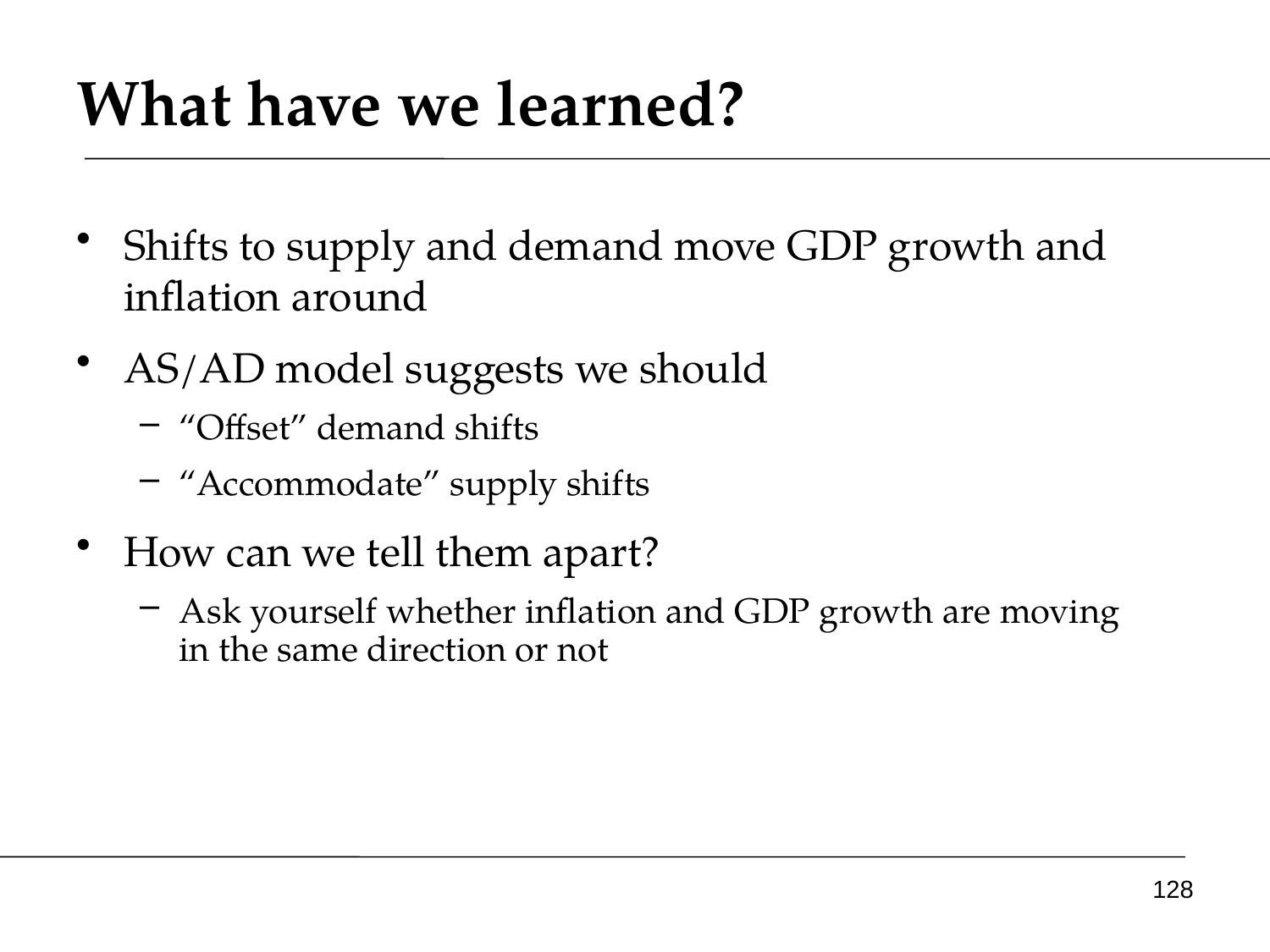

# What have we learned?
Shifts to supply and demand move GDP growth and inflation around
AS/AD model suggests we should
“Offset” demand shifts
“Accommodate” supply shifts
How can we tell them apart?
Ask yourself whether inflation and GDP growth are moving in the same direction or not
128